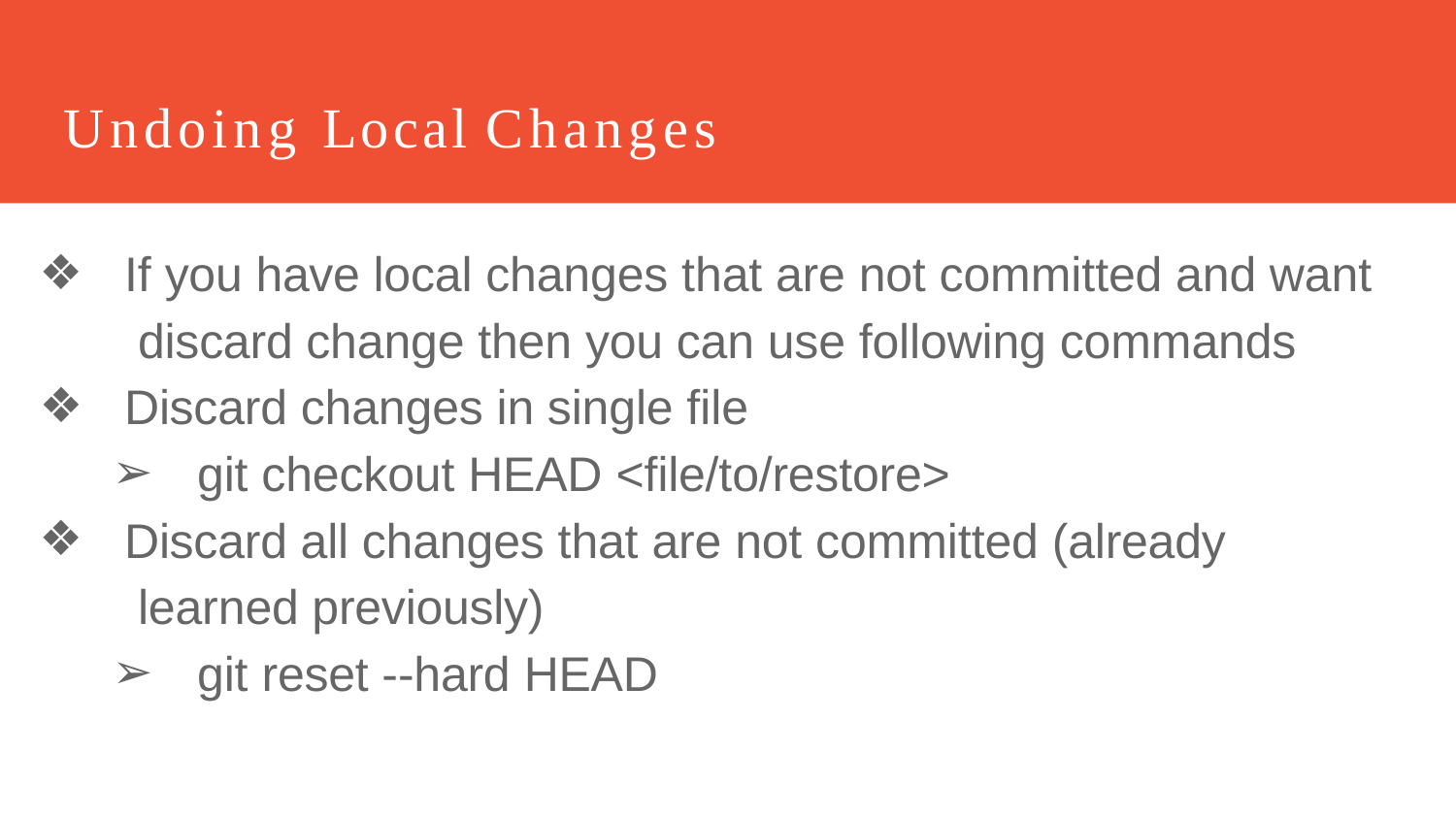

# Undoing Local Changes
If you have local changes that are not committed and want  discard change then you can use following commands
Discard changes in single ﬁle
git checkout HEAD <ﬁle/to/restore>
Discard all changes that are not committed (already  learned previously)
git reset --hard HEAD